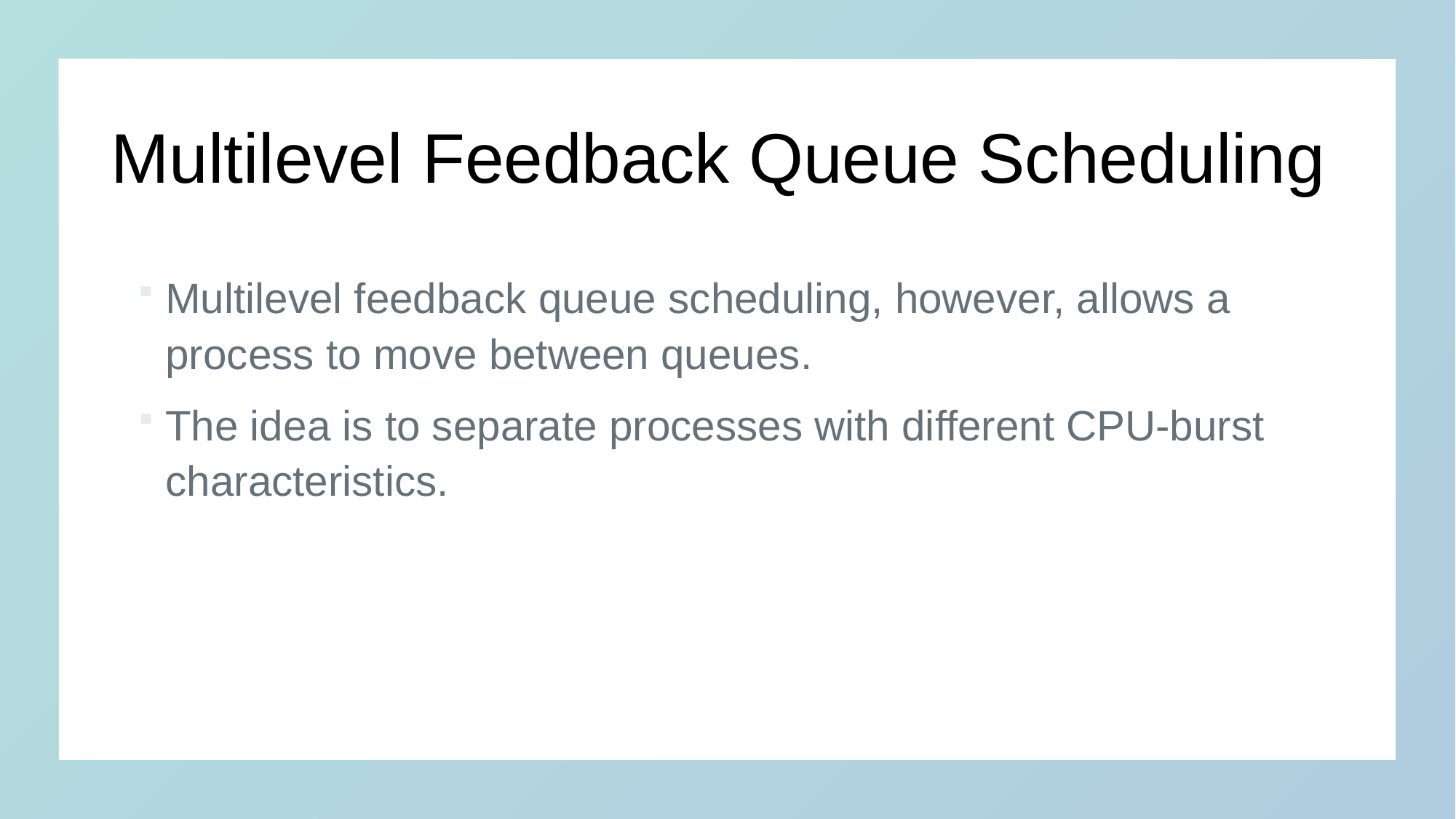

# Multilevel Feedback Queue Scheduling
Multilevel feedback queue scheduling, however, allows a process to move between queues.
The idea is to separate processes with different CPU-burst characteristics.